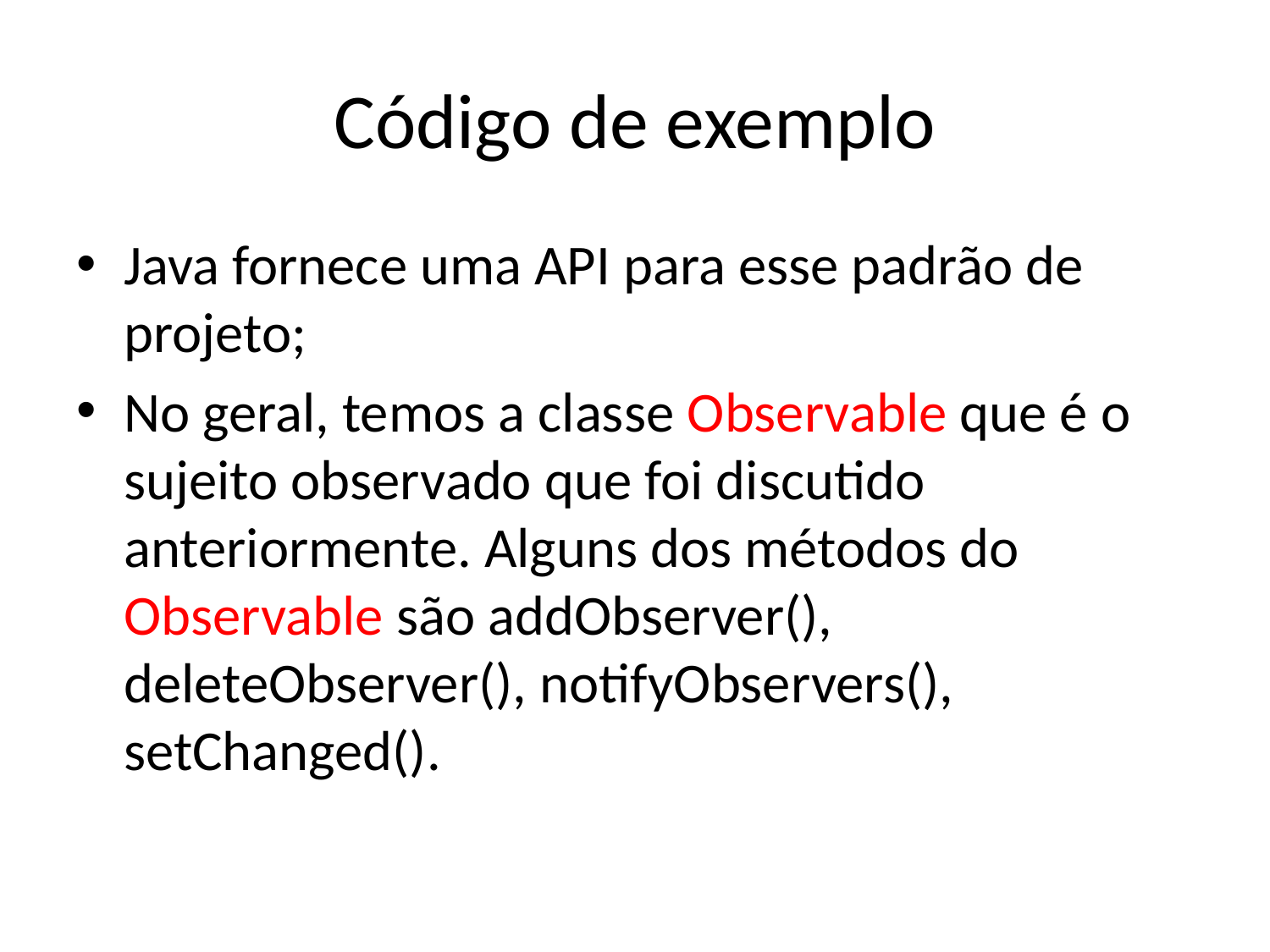

# Código de exemplo
Java fornece uma API para esse padrão de projeto;
No geral, temos a classe Observable que é o sujeito observado que foi discutido anteriormente. Alguns dos métodos do Observable são addObserver(), deleteObserver(), notifyObservers(), setChanged().